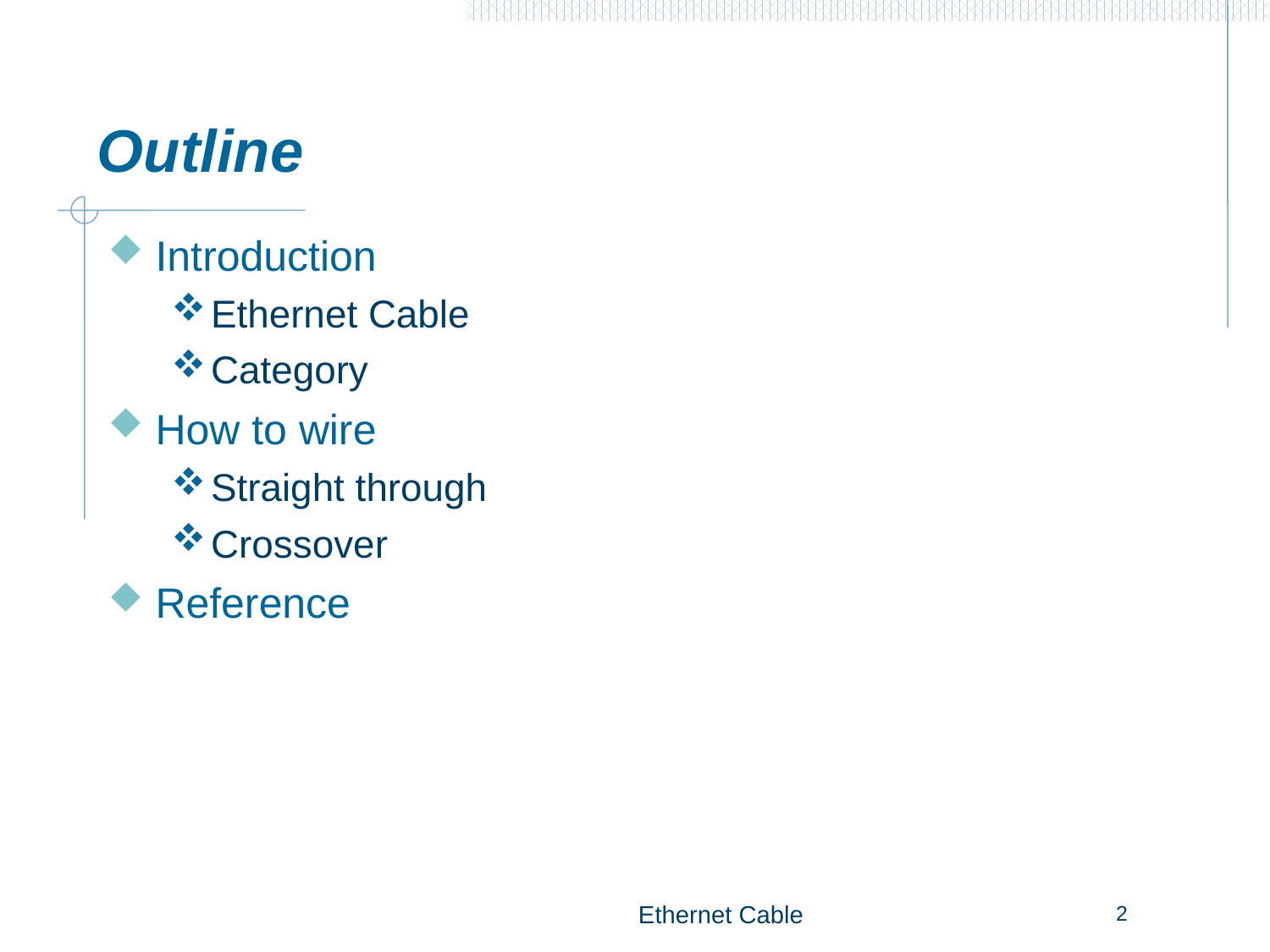

# Outline
Introduction
Ethernet Cable
Category
How to wire
Straight through
Crossover
Reference
2
Ethernet Cable